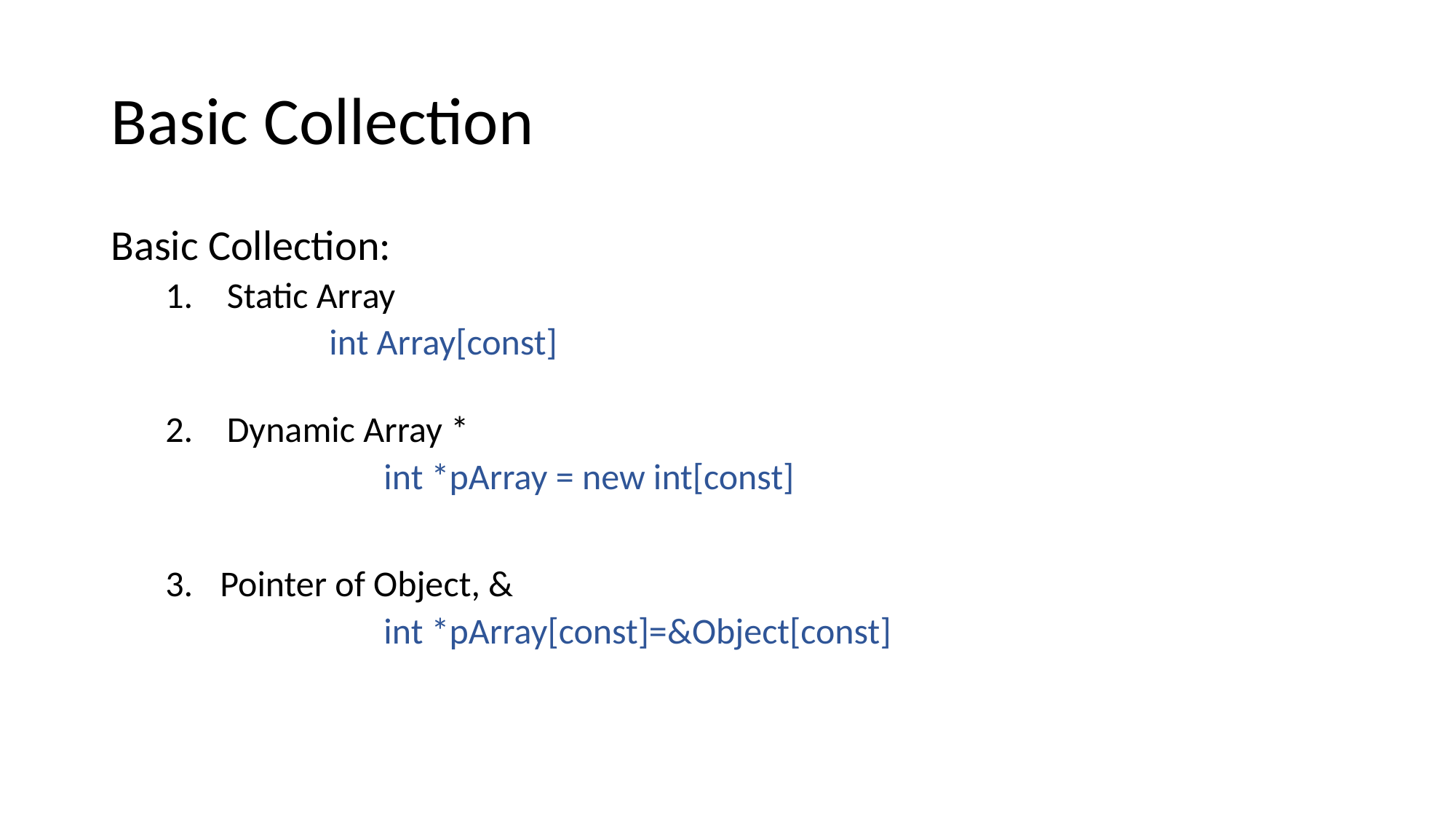

# Basic Collection
Basic Collection:
Static Array
	int Array[const]

Dynamic Array *
		int *pArray = new int[const]

Pointer of Object, &
		int *pArray[const]=&Object[const]